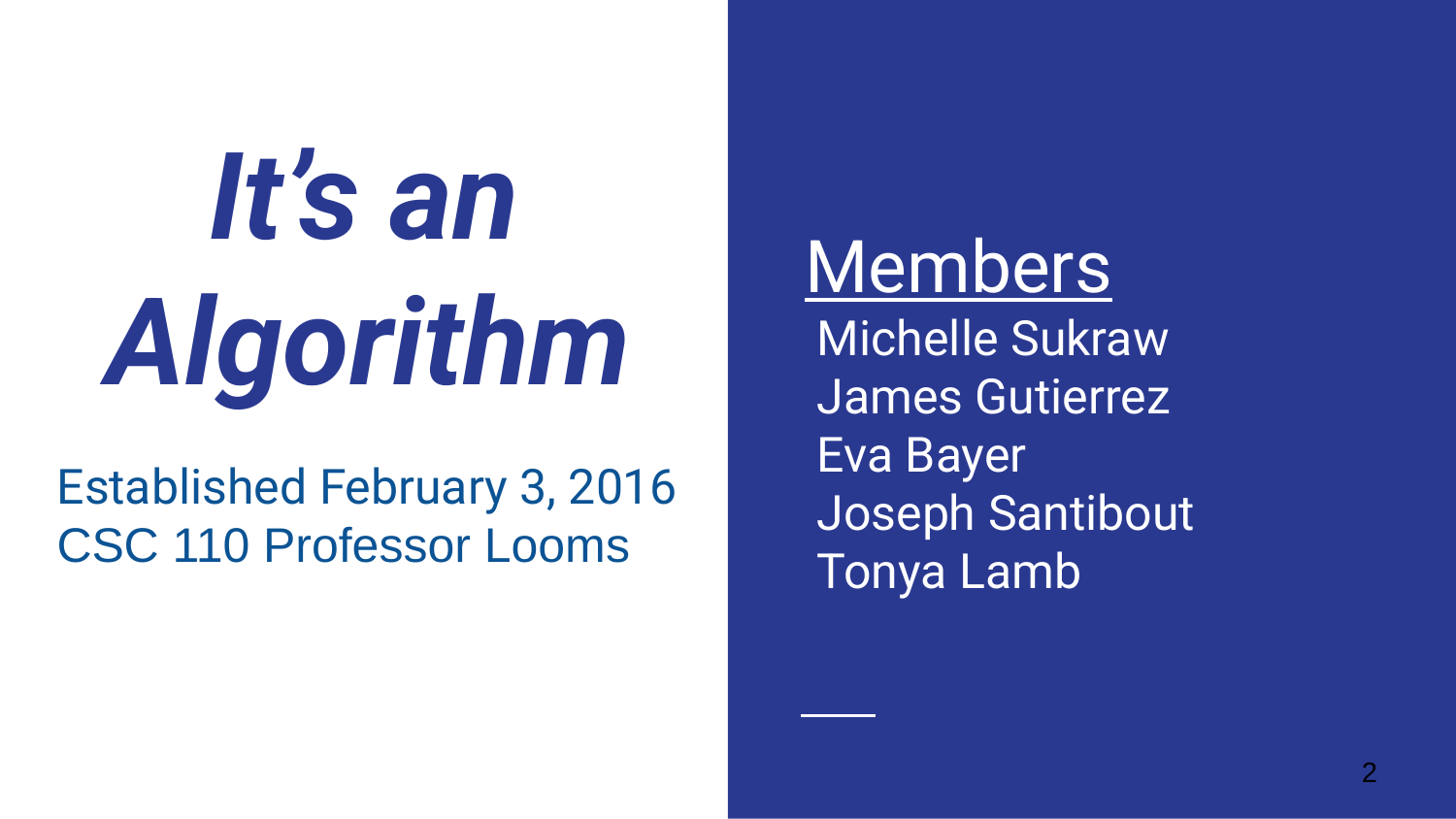

# It’s an
 Algorithm
Members
Michelle Sukraw
James Gutierrez
Eva Bayer
Joseph Santibout
Tonya Lamb
Established February 3, 2016
CSC 110 Professor Looms

2